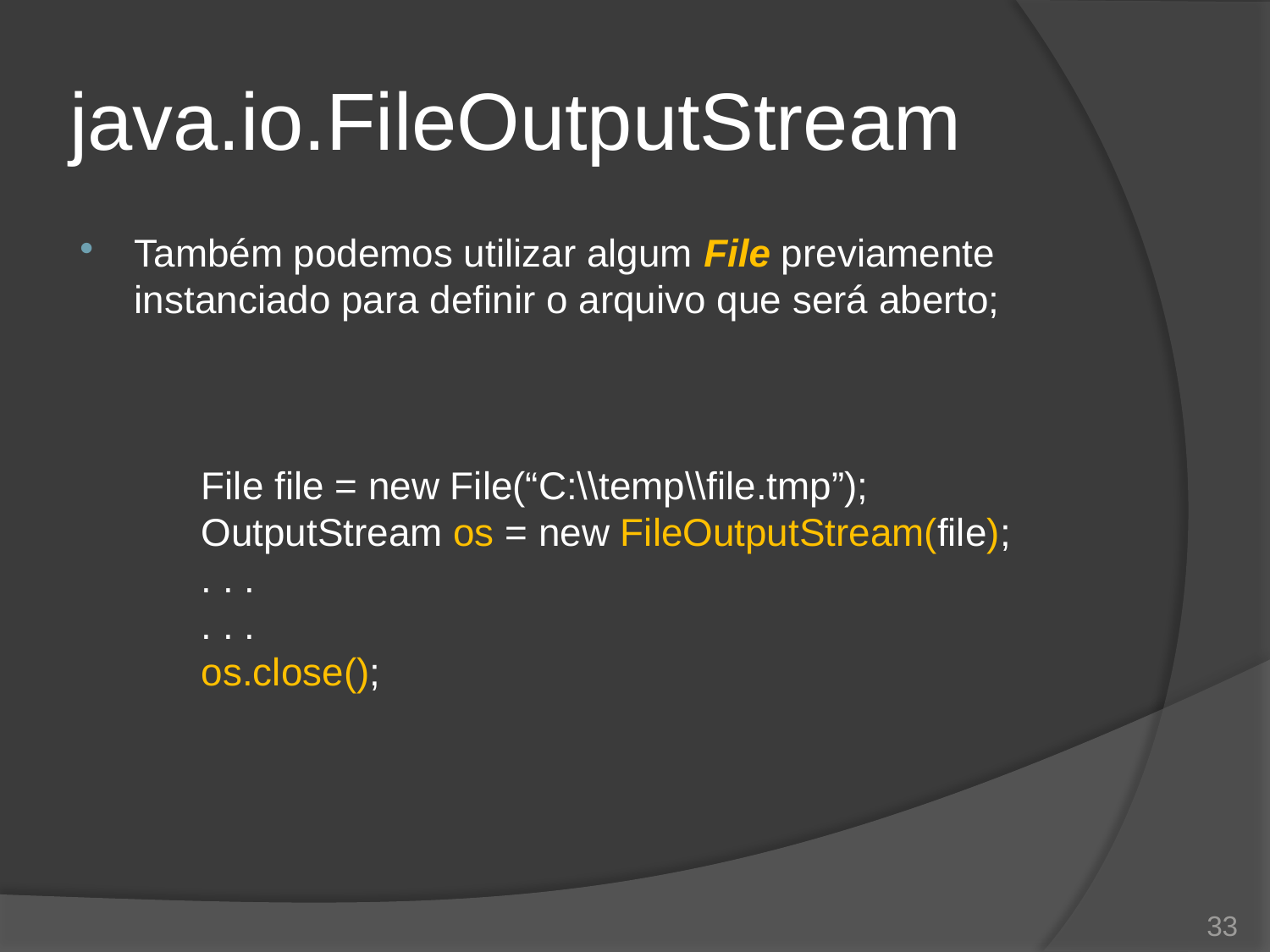

# java.io.FileOutputStream
Também podemos utilizar algum File previamente instanciado para definir o arquivo que será aberto;

File file = new File(“C:\\temp\\file.tmp”);
OutputStream os = new FileOutputStream(file);
. . .
. . .
os.close();
33